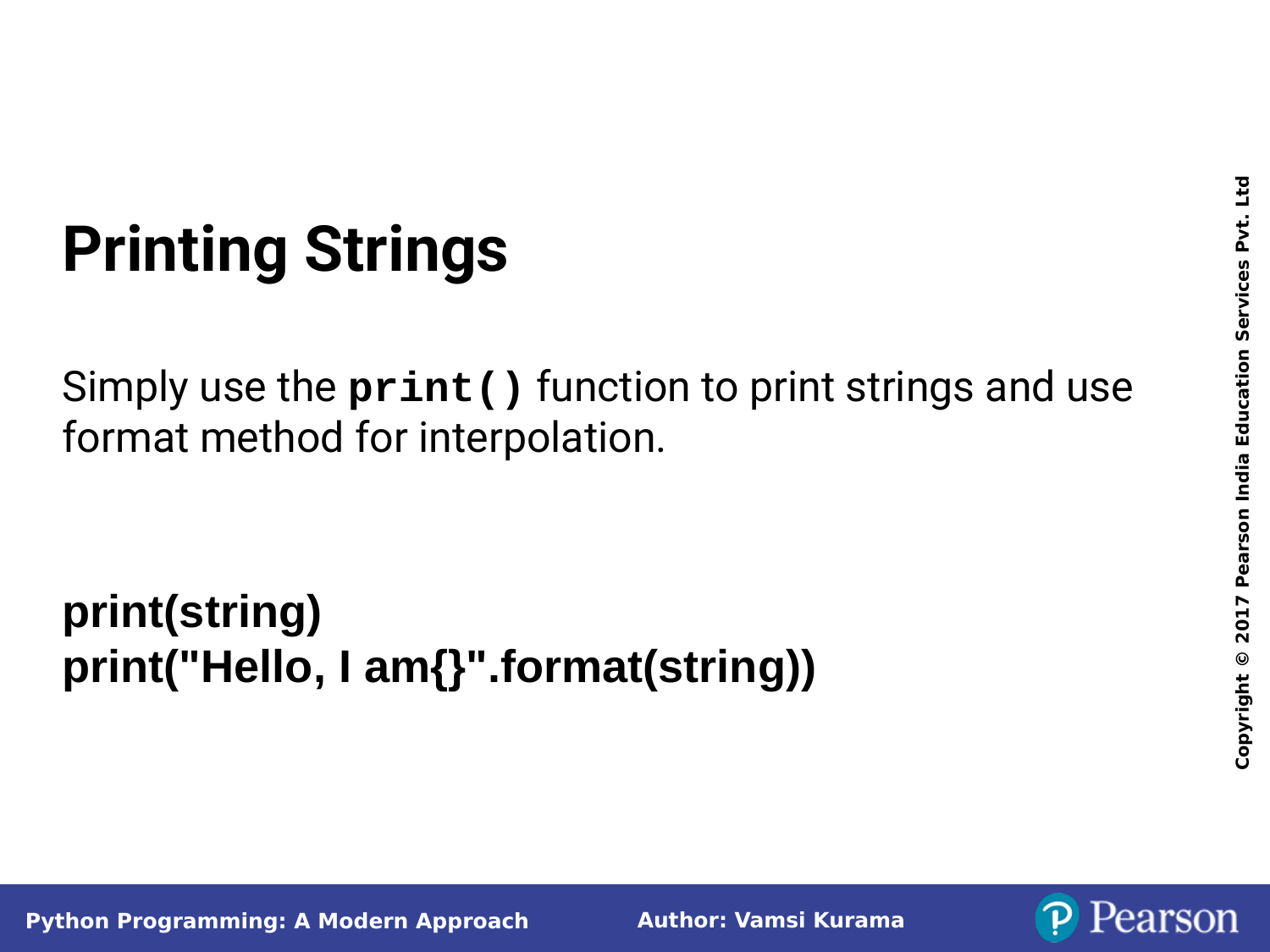

Printing Strings

Simply use the print() function to print strings and use format method for interpolation.

print(string)
print("Hello, I am{}".format(string))